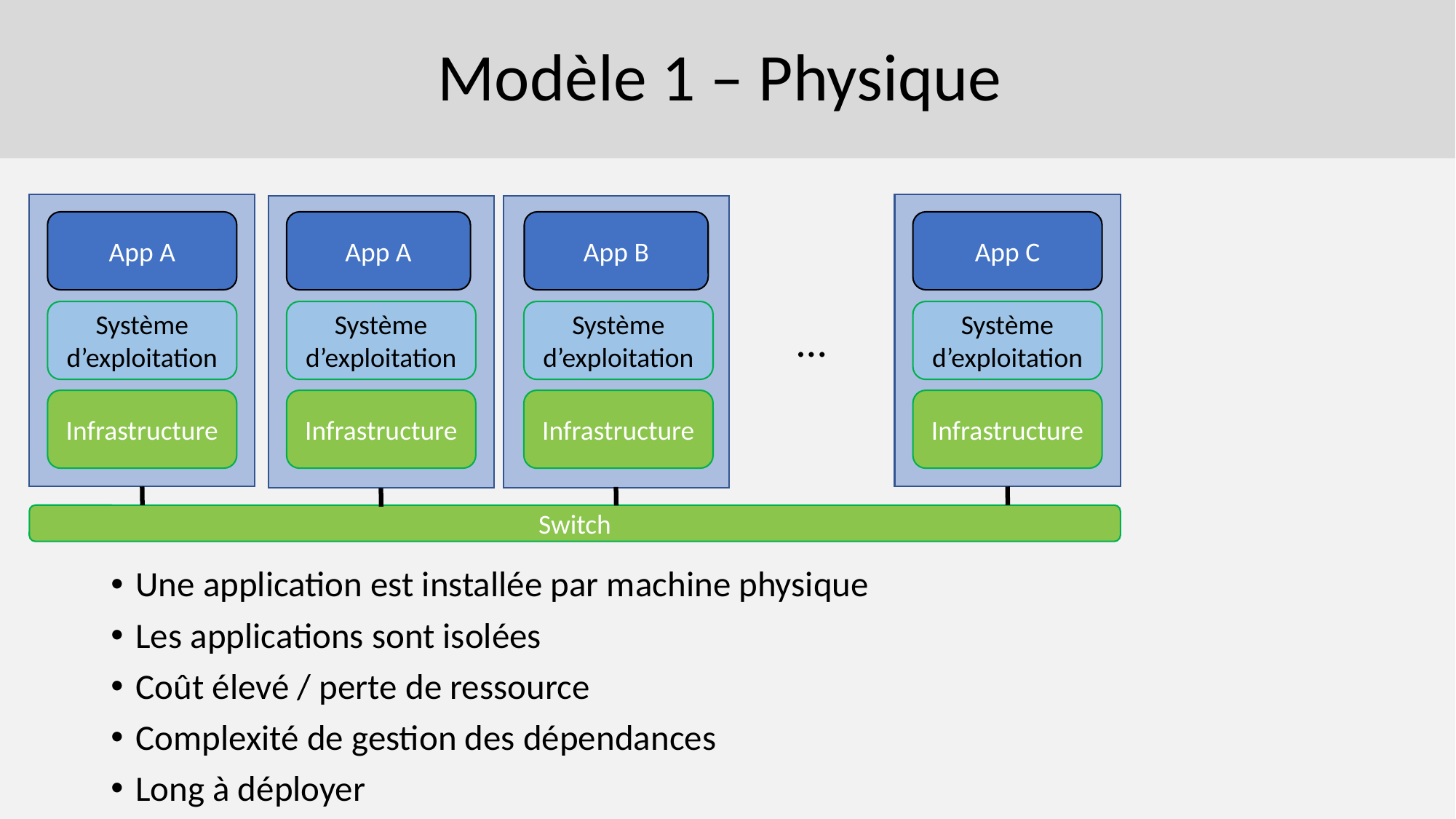

# Modèle 1 – Physique

App C
App A
App B
App A
Système d’exploitation
Système d’exploitation
Système d’exploitation
Système d’exploitation
…
Infrastructure
Infrastructure
Infrastructure
Infrastructure
Switch
Une application est installée par machine physique
Les applications sont isolées
Coût élevé / perte de ressource
Complexité de gestion des dépendances
Long à déployer